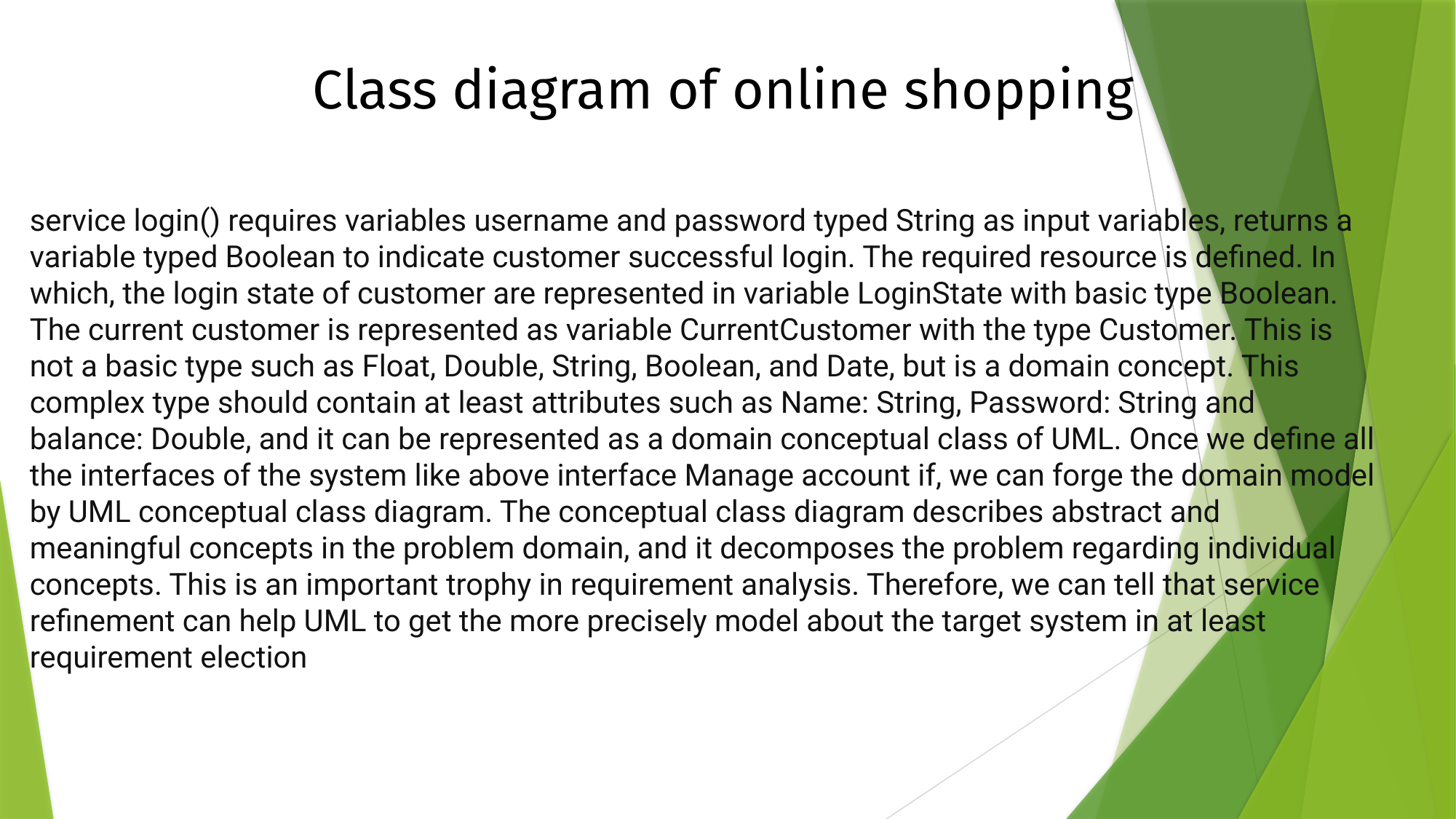

Class diagram of online shopping
service login() requires variables username and password typed String as input variables, returns a variable typed Boolean to indicate customer successful login. The required resource is defined. In which, the login state of customer are represented in variable LoginState with basic type Boolean. The current customer is represented as variable CurrentCustomer with the type Customer. This is not a basic type such as Float, Double, String, Boolean, and Date, but is a domain concept. This complex type should contain at least attributes such as Name: String, Password: String and balance: Double, and it can be represented as a domain conceptual class of UML. Once we define all the interfaces of the system like above interface Manage account if, we can forge the domain model by UML conceptual class diagram. The conceptual class diagram describes abstract and meaningful concepts in the problem domain, and it decomposes the problem regarding individual concepts. This is an important trophy in requirement analysis. Therefore, we can tell that service refinement can help UML to get the more precisely model about the target system in at least requirement election